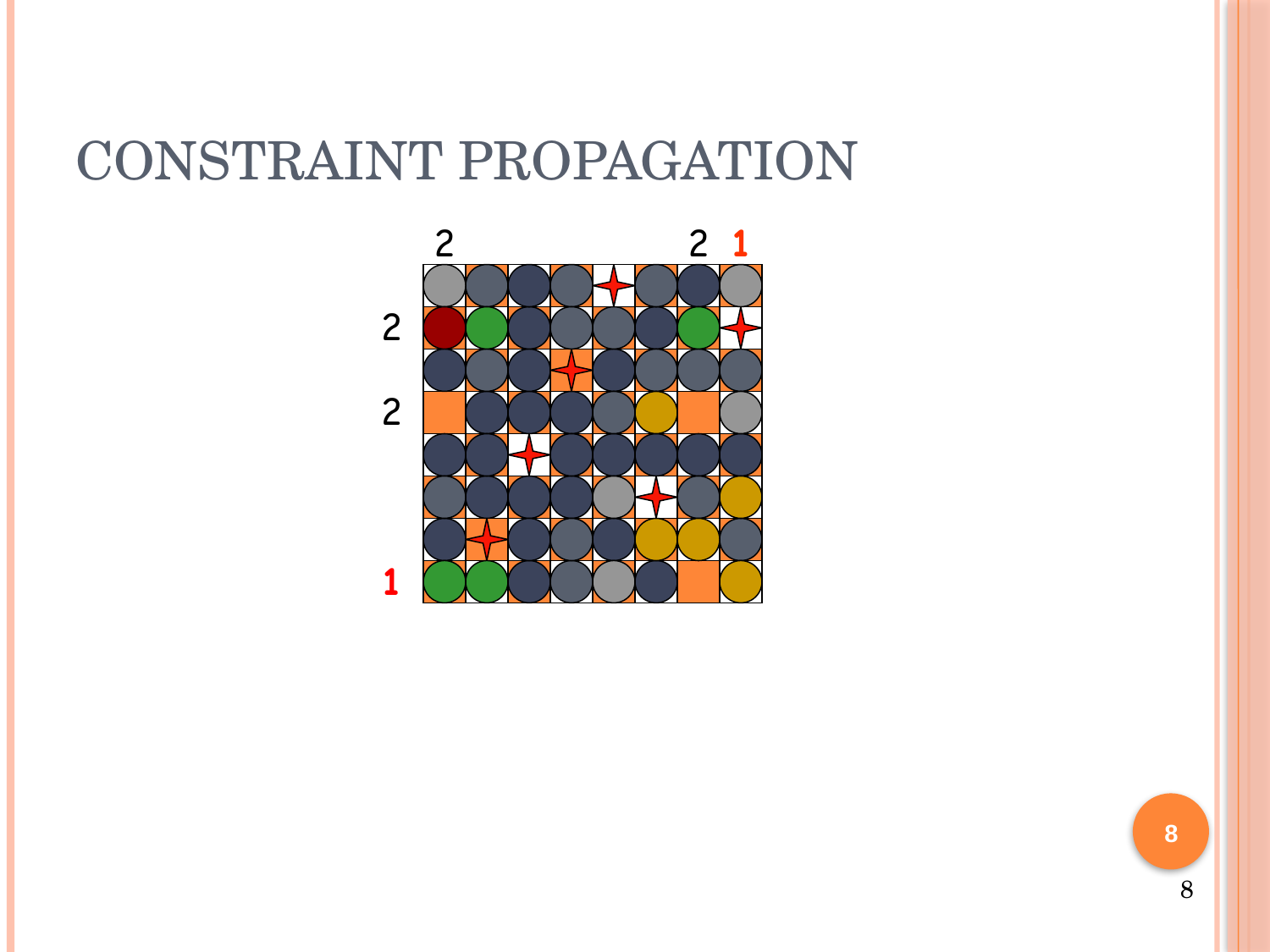

# Constraint Propagation
2 		2   1

2

2

1

8
8